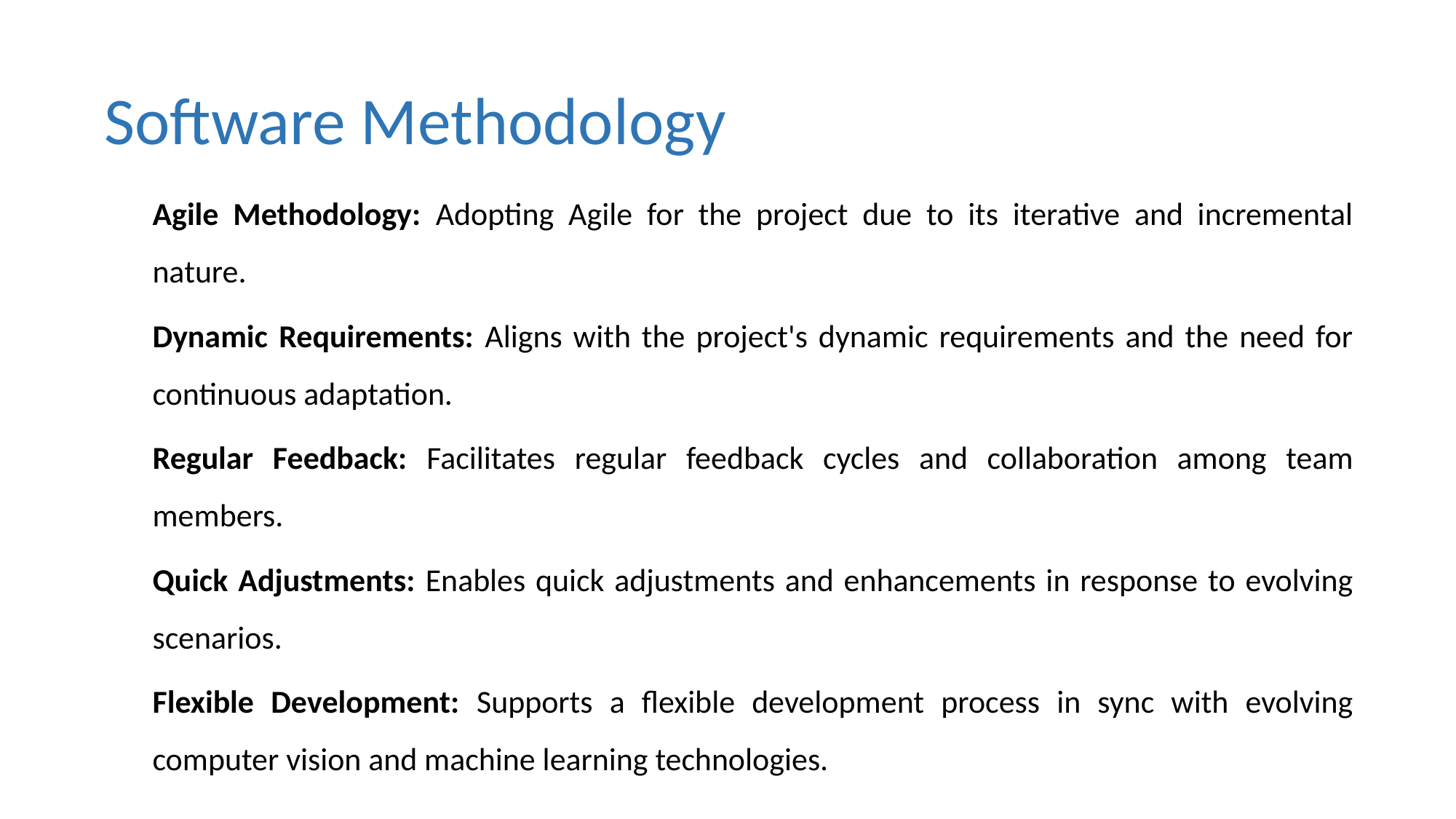

# Software Methodology
Agile Methodology: Adopting Agile for the project due to its iterative and incremental nature.
Dynamic Requirements: Aligns with the project's dynamic requirements and the need for continuous adaptation.
Regular Feedback: Facilitates regular feedback cycles and collaboration among team members.
Quick Adjustments: Enables quick adjustments and enhancements in response to evolving scenarios.
Flexible Development: Supports a flexible development process in sync with evolving computer vision and machine learning technologies.